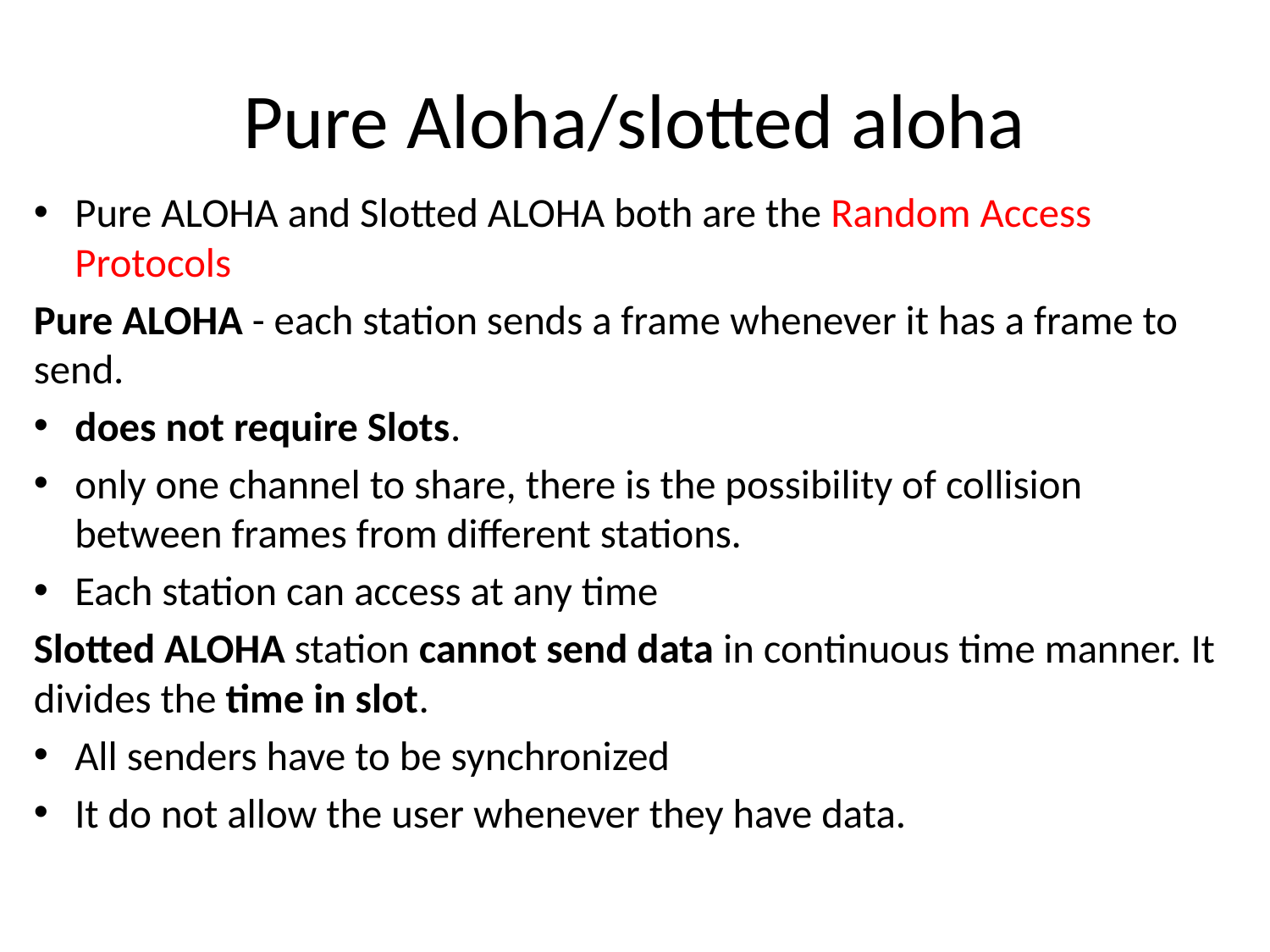

# Pure Aloha/slotted aloha
Pure ALOHA and Slotted ALOHA both are the Random Access Protocols
Pure ALOHA - each station sends a frame whenever it has a frame to send.
does not require Slots.
only one channel to share, there is the possibility of collision between frames from different stations.
Each station can access at any time
Slotted ALOHA station cannot send data in continuous time manner. It divides the time in slot.
All senders have to be synchronized
It do not allow the user whenever they have data.